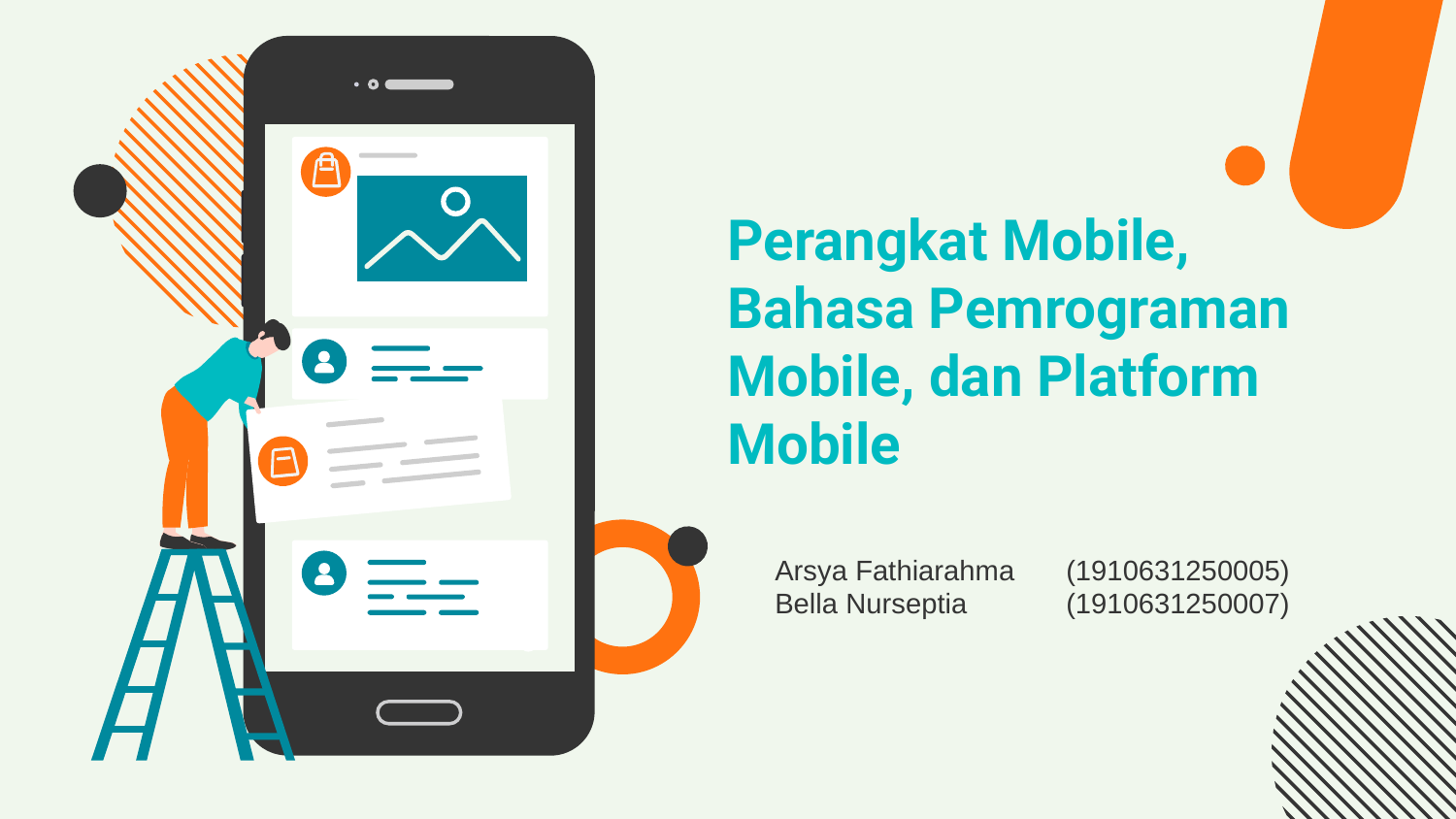

# Perangkat Mobile, Bahasa Pemrograman Mobile, dan Platform Mobile

Arsya Fathiarahma	(1910631250005)
Bella Nurseptia	(1910631250007)